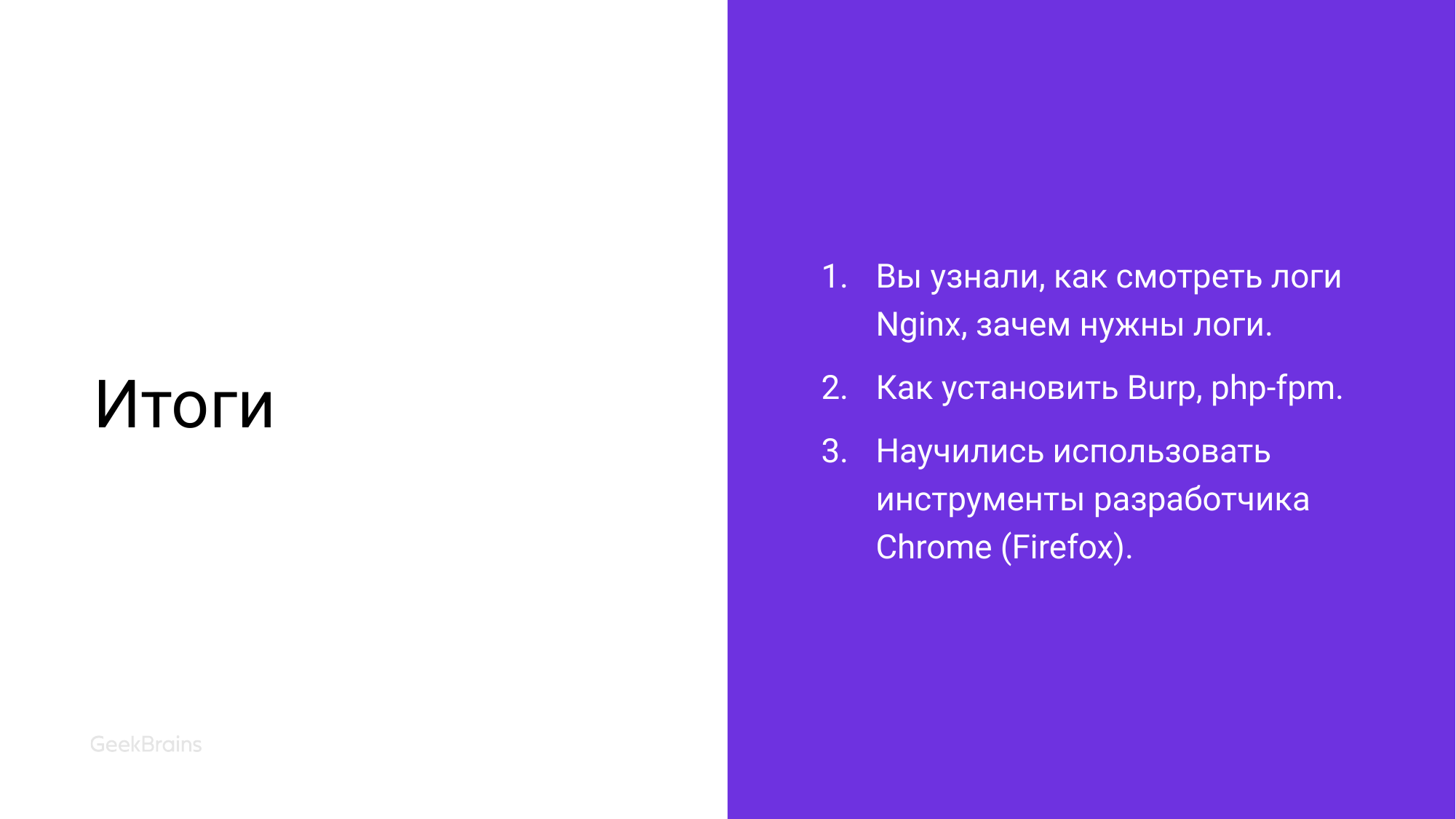

# Итоги
Вы узнали, как смотреть логи Nginx, зачем нужны логи.
Как установить Burp, php-fpm.
Научились использовать инструменты разработчика Chrome (Firefox).